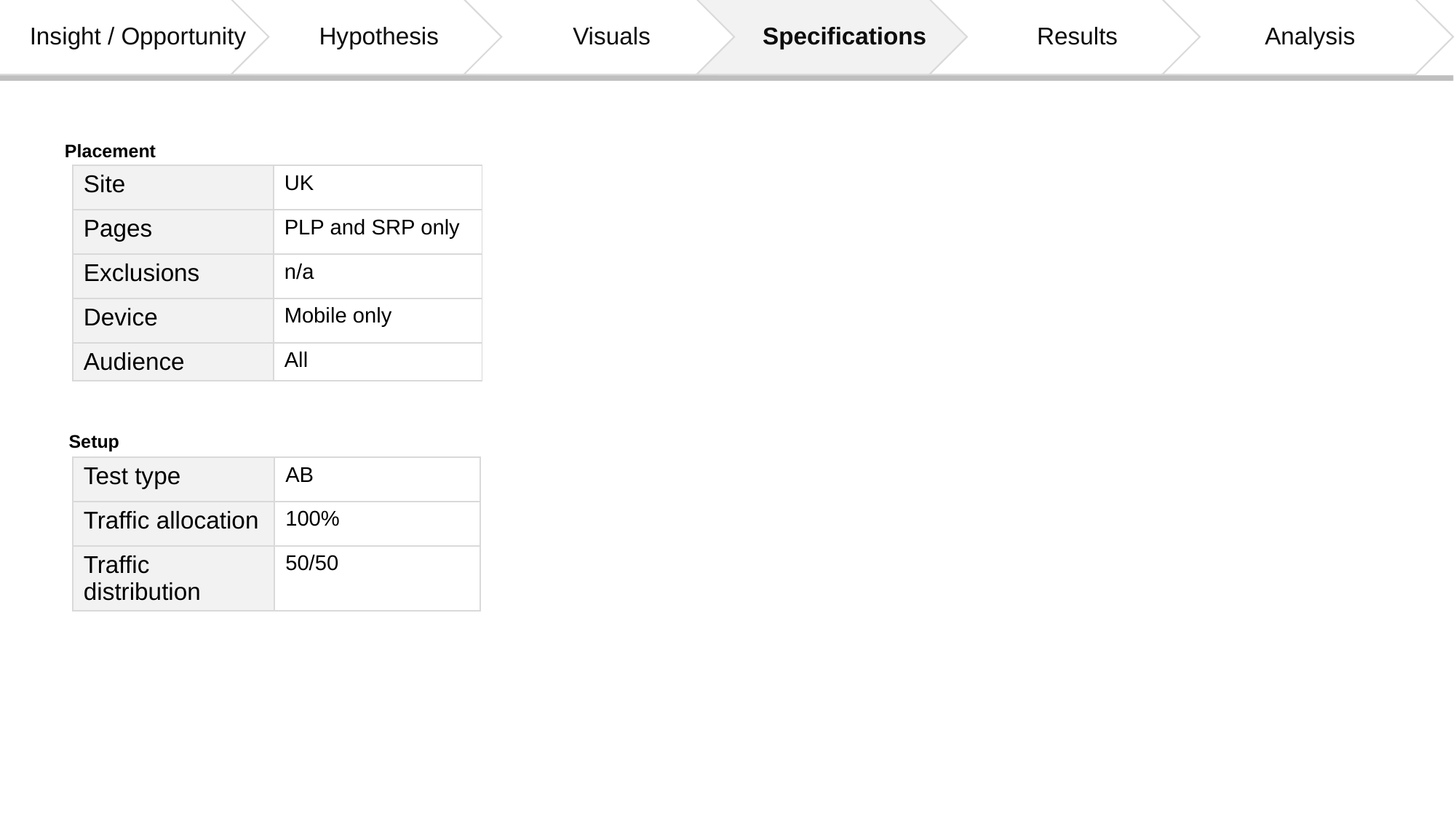

Insight / Opportunity
Hypothesis
Visuals
Specifications
Results
Analysis

Placement
| Site | UK |
| --- | --- |
| Pages | PLP and SRP only |
| Exclusions | n/a |
| Device | Mobile only |
| Audience | All |
Setup
| Test type | AB |
| --- | --- |
| Traffic allocation | 100% |
| Traffic distribution | 50/50 |